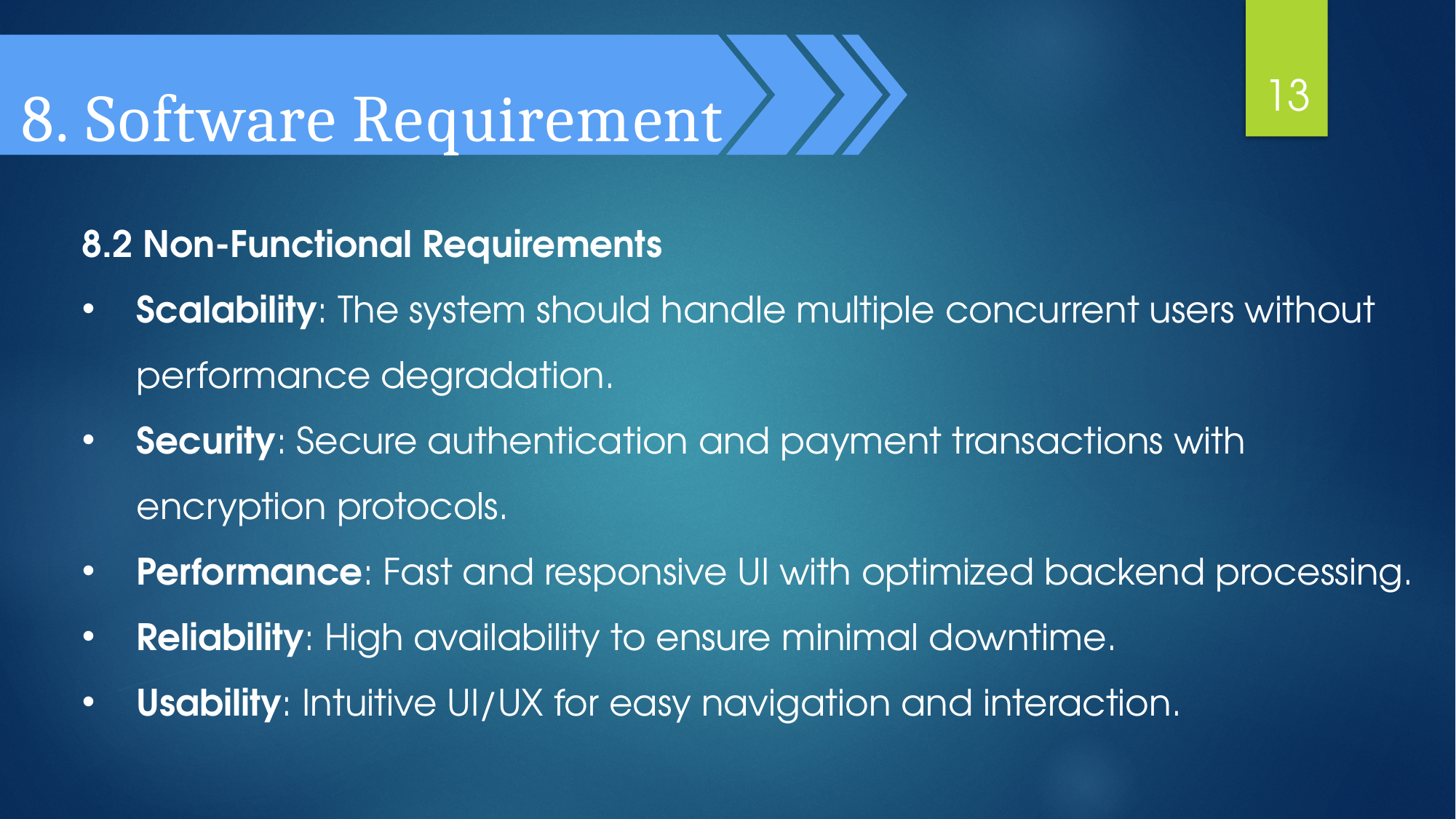

8. Software Requirement

13
8.2 Non-Functional Requirements
Scalability: The system should handle multiple concurrent users without performance degradation.
Security: Secure authentication and payment transactions with encryption protocols.
Performance: Fast and responsive UI with optimized backend processing.
Reliability: High availability to ensure minimal downtime.
Usability: Intuitive UI/UX for easy navigation and interaction.